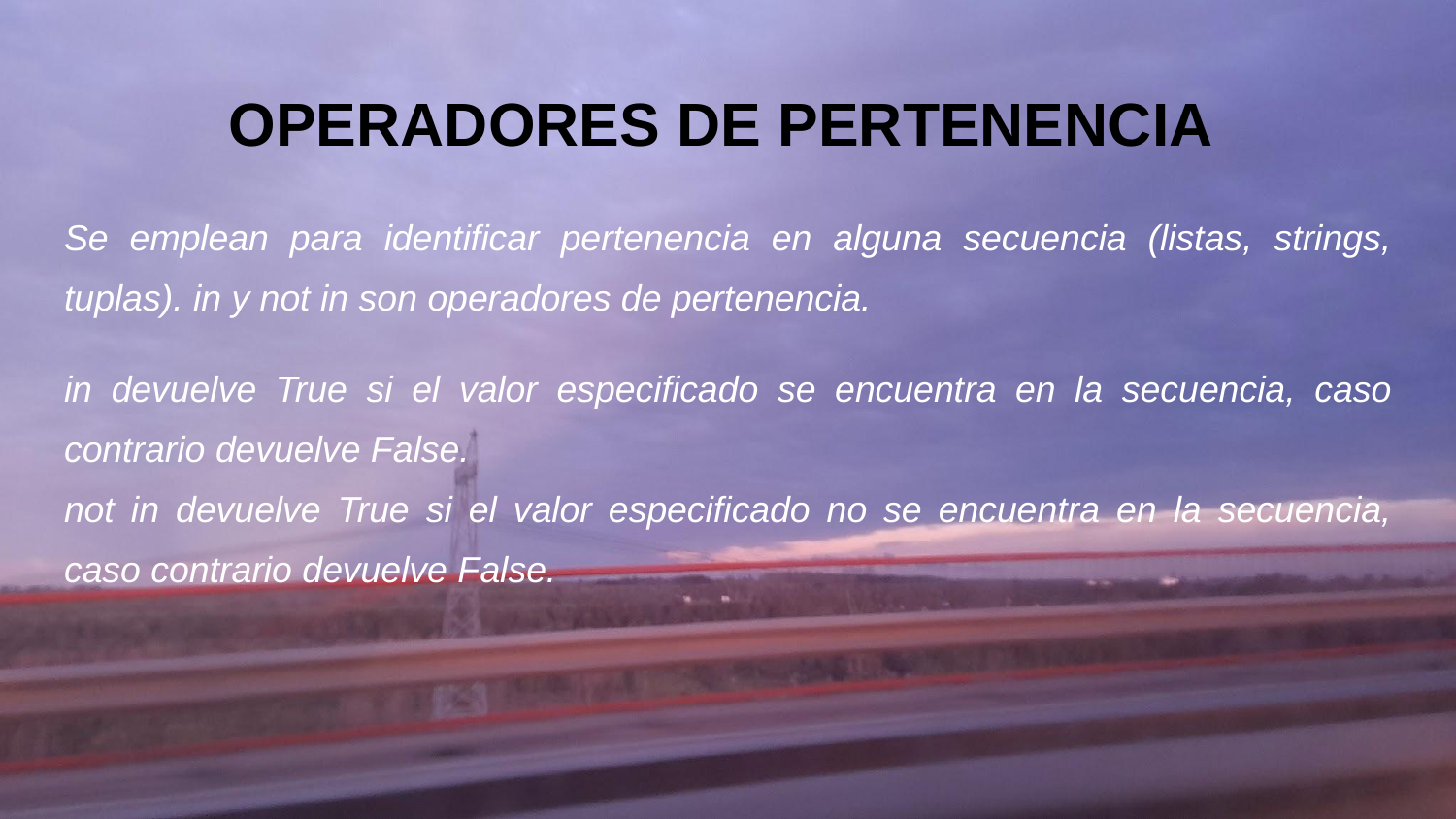

# OPERADORES DE PERTENENCIA
Se emplean para identificar pertenencia en alguna secuencia (listas, strings, tuplas). in y not in son operadores de pertenencia.

in devuelve True si el valor especificado se encuentra en la secuencia, caso contrario devuelve False.
not in devuelve True si el valor especificado no se encuentra en la secuencia, caso contrario devuelve False.